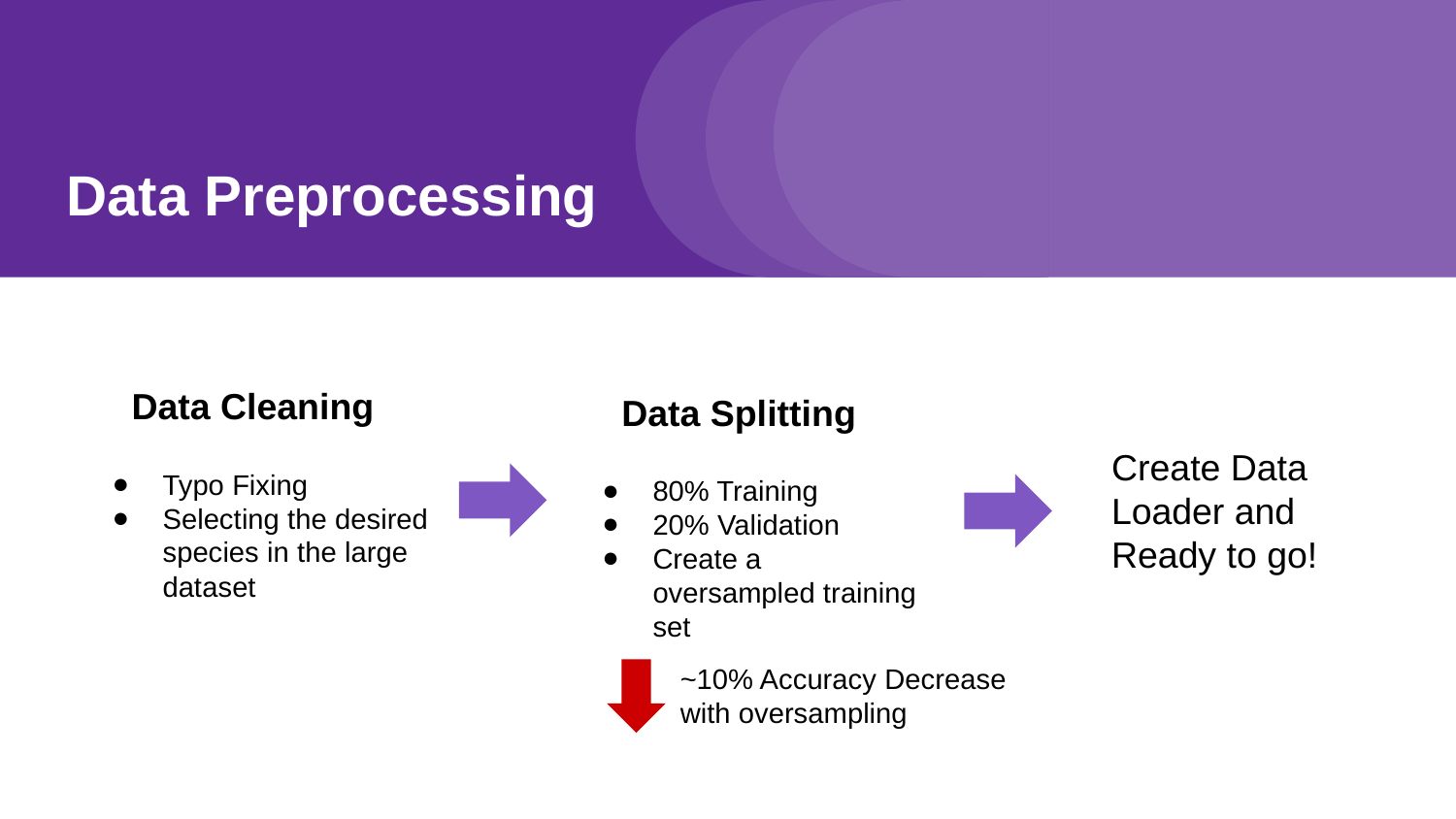

# Data Preprocessing
Data Cleaning
Data Splitting
Create Data Loader and Ready to go!
Typo Fixing
Selecting the desired species in the large dataset
80% Training
20% Validation
Create a oversampled training set

~10% Accuracy Decrease
with oversampling